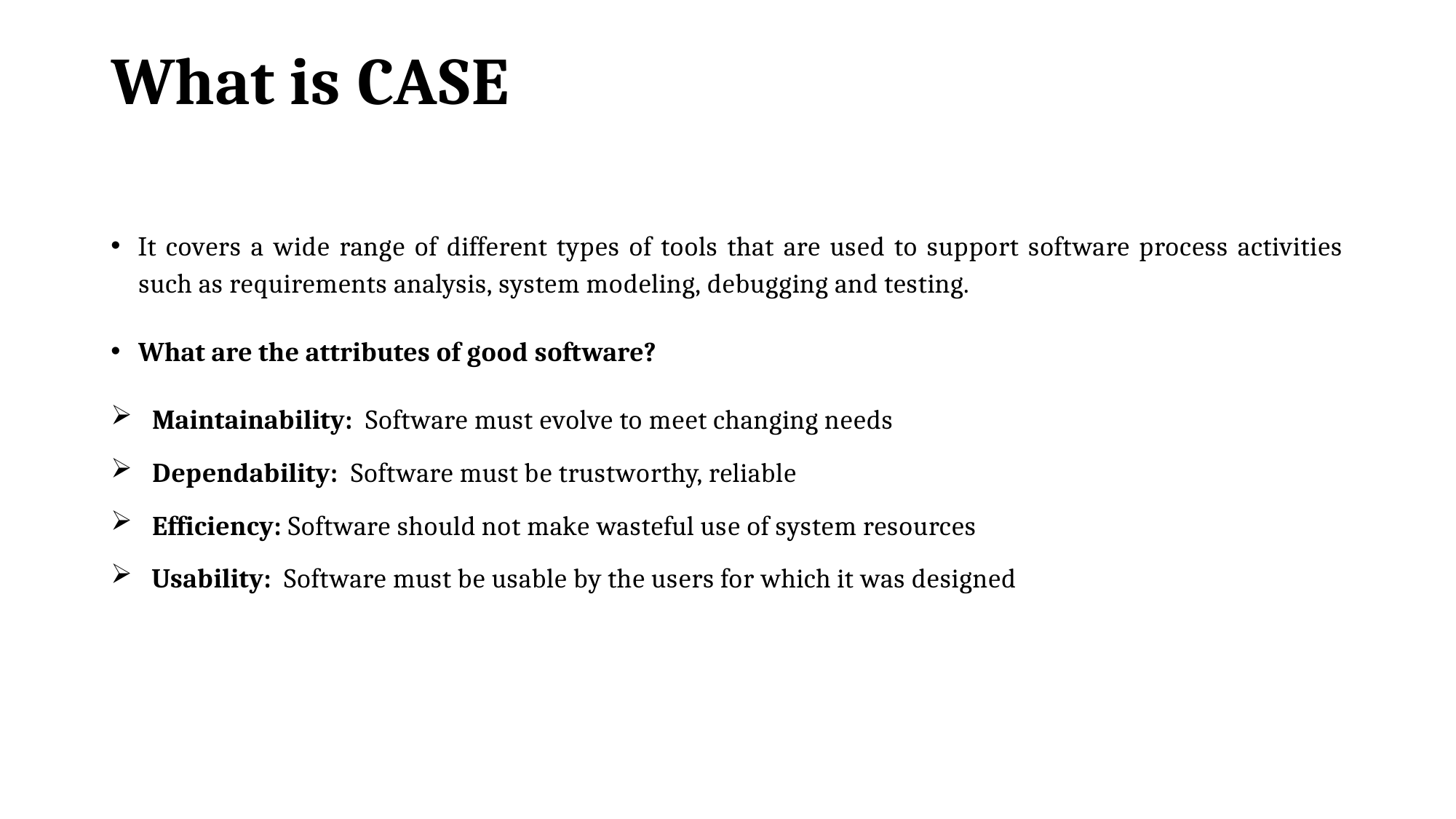

# What is CASE
It covers a wide range of different types of tools that are used to support software process activities such as requirements analysis, system modeling, debugging and testing.
What are the attributes of good software?
Maintainability:  Software must evolve to meet changing needs
Dependability:  Software must be trustworthy, reliable
Efficiency: Software should not make wasteful use of system resources
Usability:  Software must be usable by the users for which it was designed